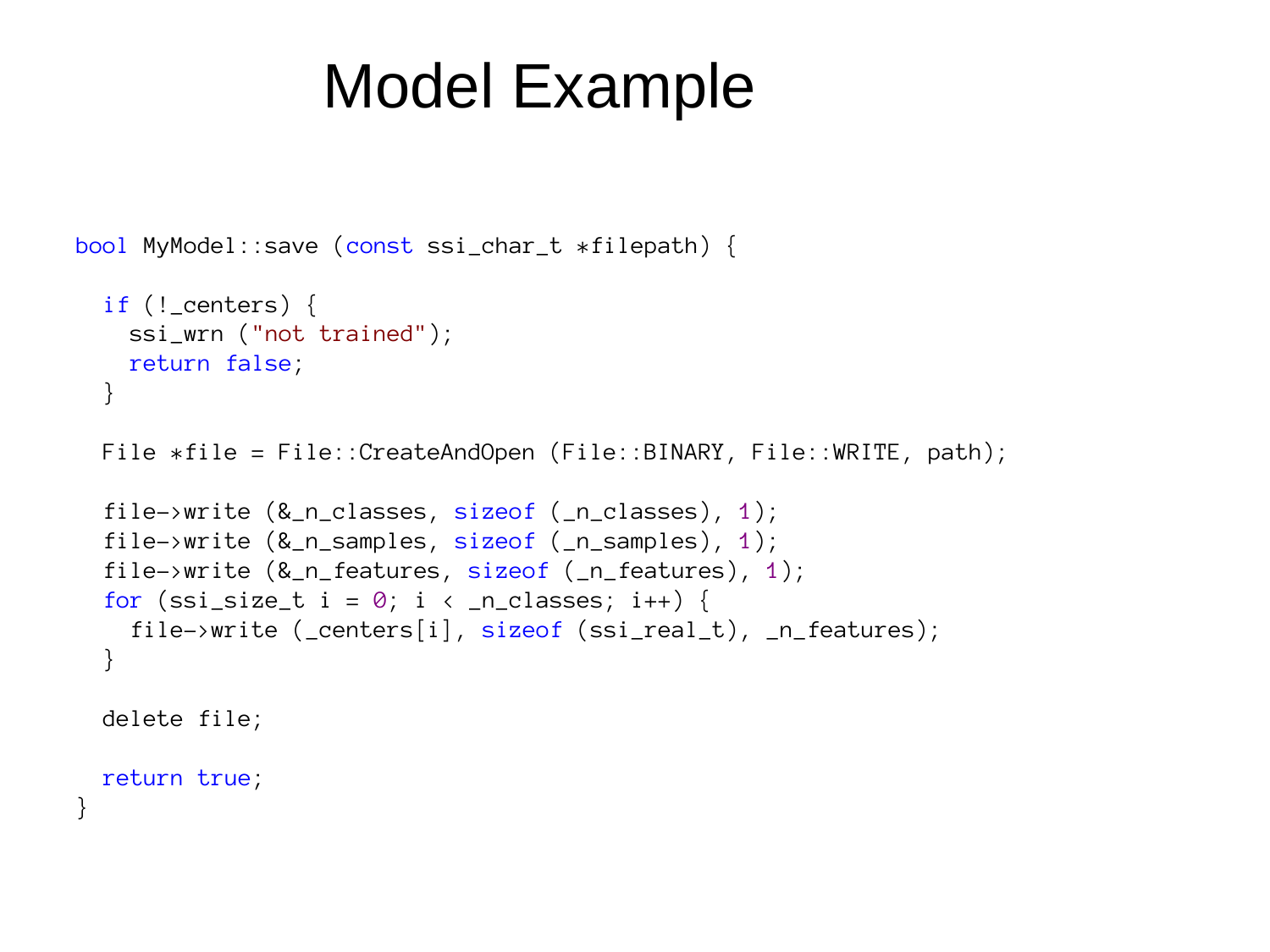

# Model Example
bool MyModel::save (const ssi_char_t *filepath) {
  if (!_centers) {
    ssi_wrn ("not trained");
    return false;
  }
  File *file = File::CreateAndOpen (File::BINARY, File::WRITE, path);
  file->write (&_n_classes, sizeof (_n_classes), 1);
  file->write (&_n_samples, sizeof (_n_samples), 1);
  file->write (&_n_features, sizeof (_n_features), 1);
  for (ssi_size_t i = 0; i < _n_classes; i++) {
    file->write (_centers[i], sizeof (ssi_real_t), _n_features);
  }
  delete file;
  return true;
}